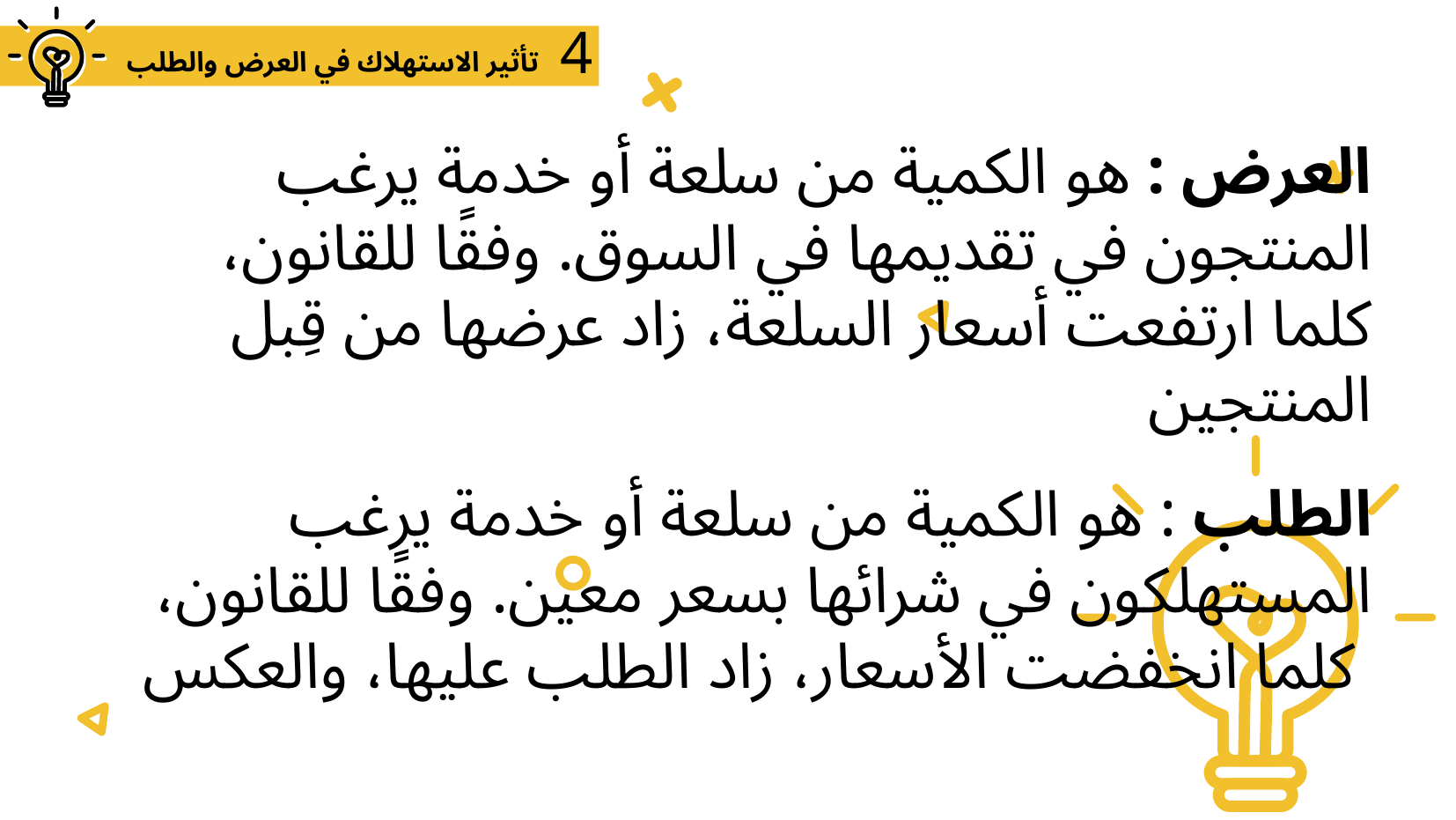

4
تأثير الاستهلاك في العرض والطلب
# العرض : هو الكمية من سلعة أو خدمة يرغب المنتجون في تقديمها في السوق. وفقًا للقانون، كلما ارتفعت أسعار السلعة، زاد عرضها من قِبل المنتجين
 الطلب : هو الكمية من سلعة أو خدمة يرغب المستهلكون في شرائها بسعر معين. وفقًا للقانون، كلما انخفضت الأسعار، زاد الطلب عليها، والعكس